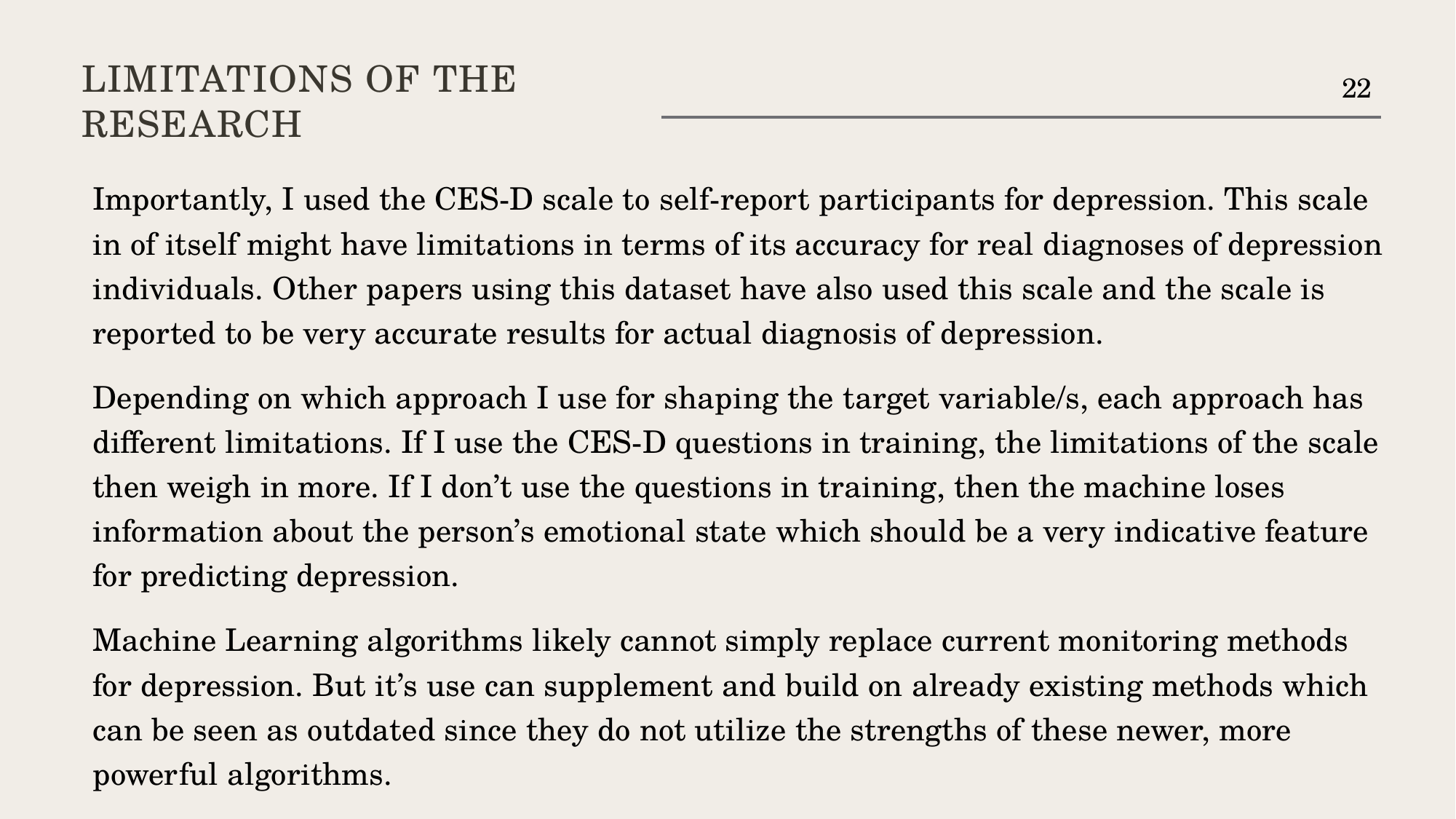

# Limitations of the research
22
Importantly, I used the CES-D scale to self-report participants for depression. This scale in of itself might have limitations in terms of its accuracy for real diagnoses of depression individuals. Other papers using this dataset have also used this scale and the scale is reported to be very accurate results for actual diagnosis of depression.
Depending on which approach I use for shaping the target variable/s, each approach has different limitations. If I use the CES-D questions in training, the limitations of the scale then weigh in more. If I don’t use the questions in training, then the machine loses information about the person’s emotional state which should be a very indicative feature for predicting depression.
Machine Learning algorithms likely cannot simply replace current monitoring methods for depression. But it’s use can supplement and build on already existing methods which can be seen as outdated since they do not utilize the strengths of these newer, more powerful algorithms.